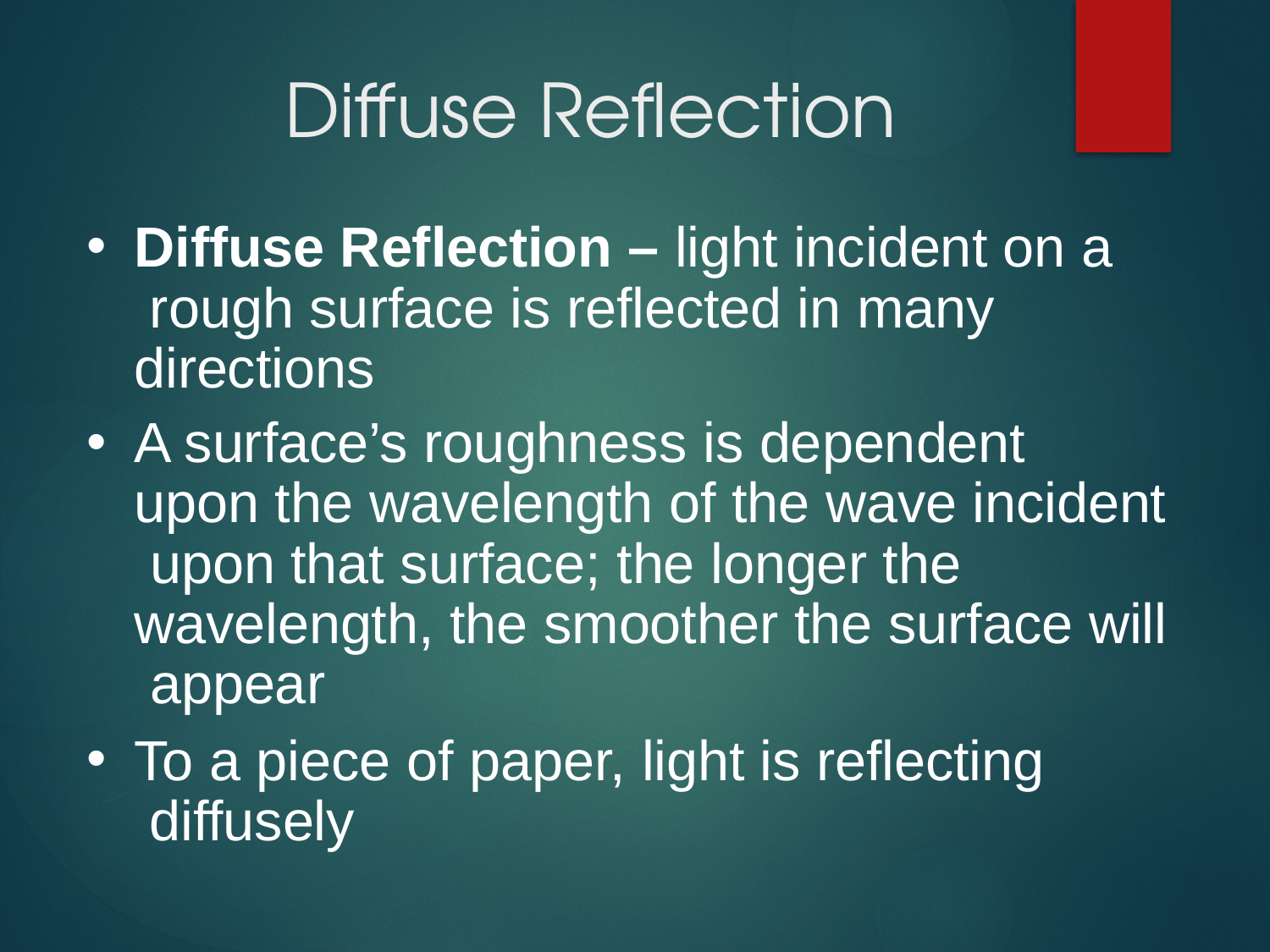

# Diffuse Reflection
Diffuse Reflection – light incident on a  rough surface is reflected in many  directions
A surface’s roughness is dependent  upon the wavelength of the wave incident  upon that surface; the longer the  wavelength, the smoother the surface will  appear
To a piece of paper, light is reflecting  diffusely